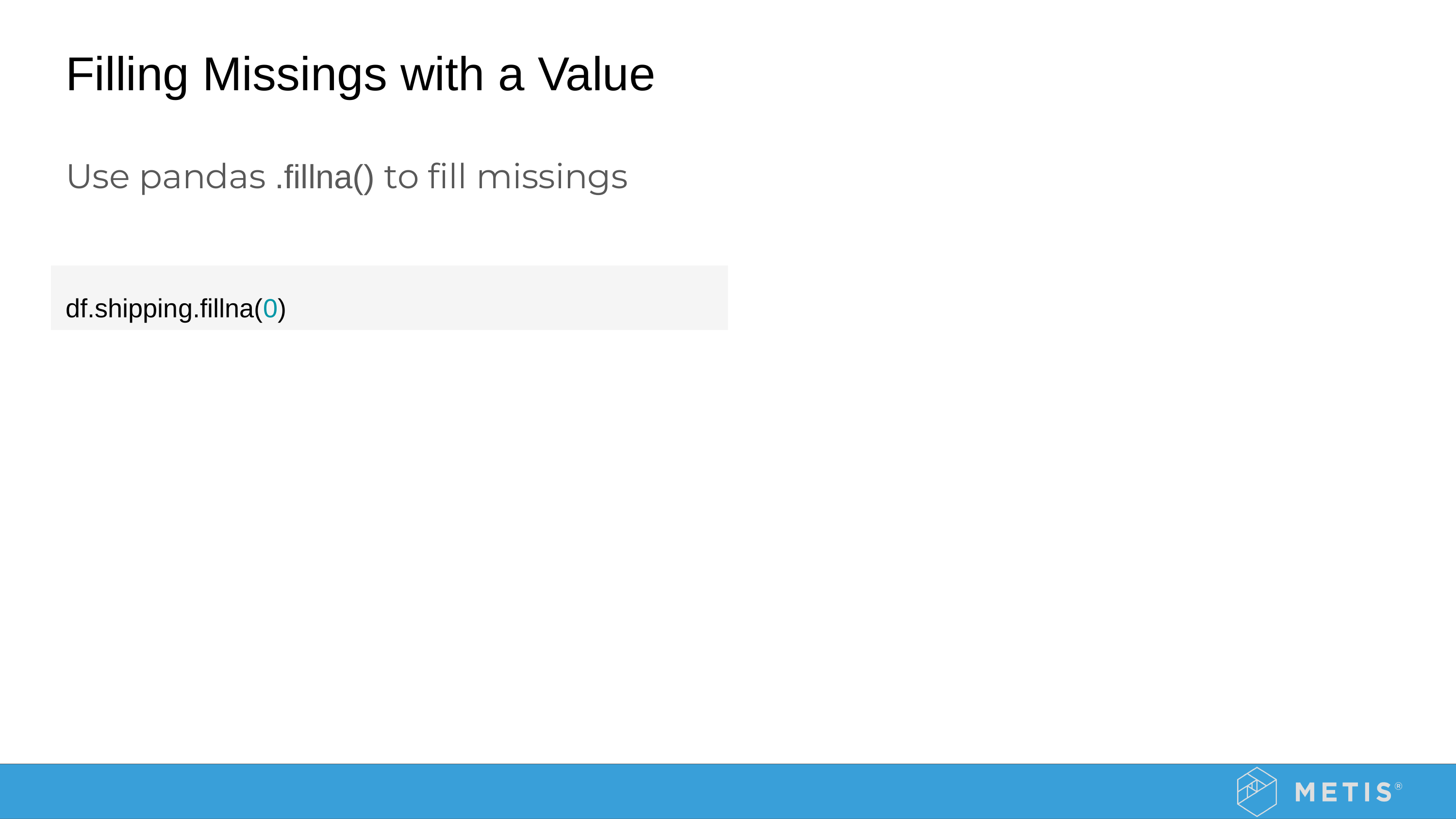

# Filling Missings with a Value
Use pandas .fillna() to fill missings

df.shipping.fillna(0)